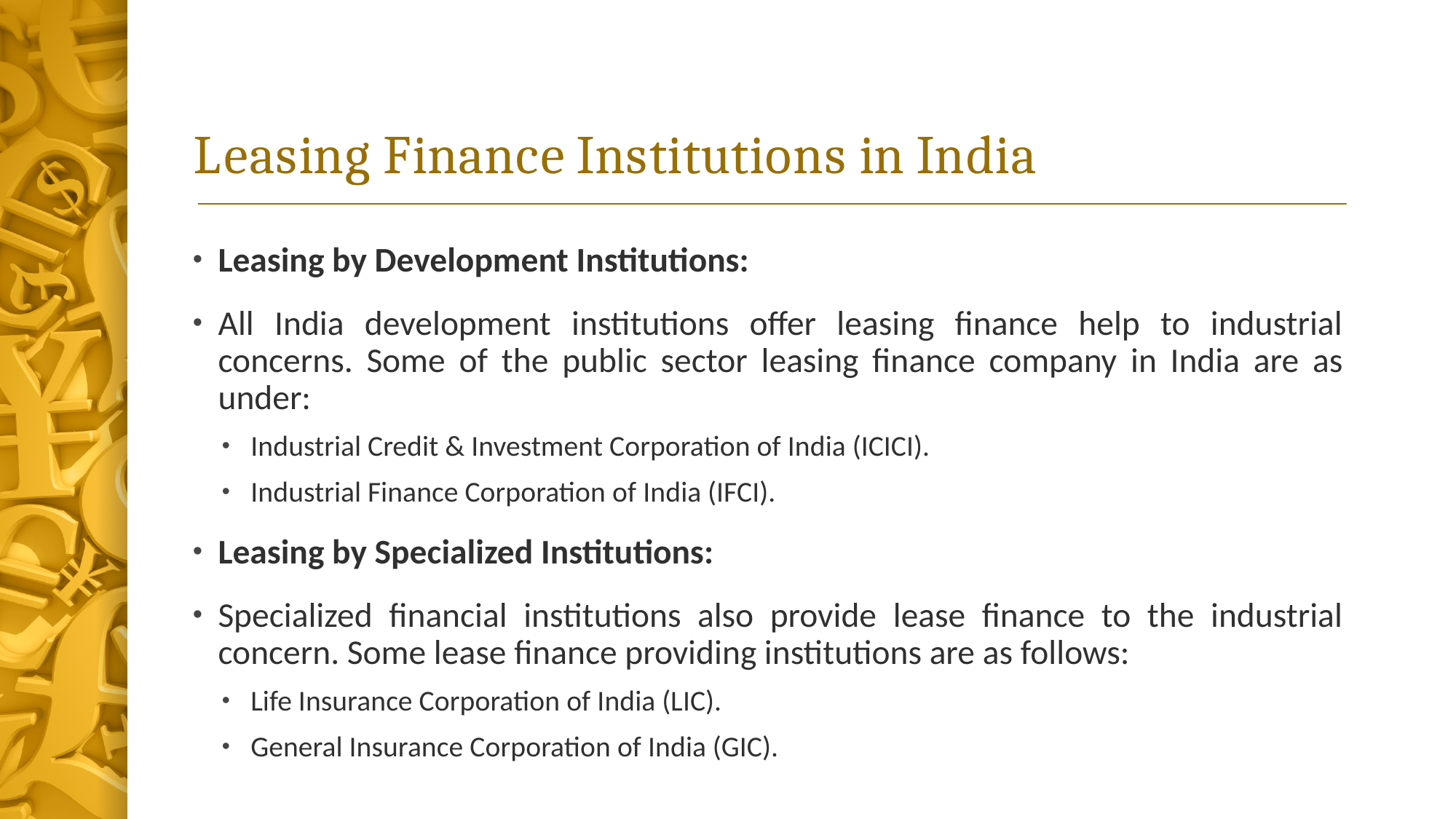

# Leasing Finance Institutions in India
Leasing by Development Institutions:
All India development institutions offer leasing finance help to industrial concerns. Some of the public sector leasing finance company in India are as under:
Industrial Credit & Investment Corporation of India (ICICI).
Industrial Finance Corporation of India (IFCI).
Leasing by Specialized Institutions:
Specialized financial institutions also provide lease finance to the industrial concern. Some lease finance providing institutions are as follows:
Life Insurance Corporation of India (LIC).
General Insurance Corporation of India (GIC).